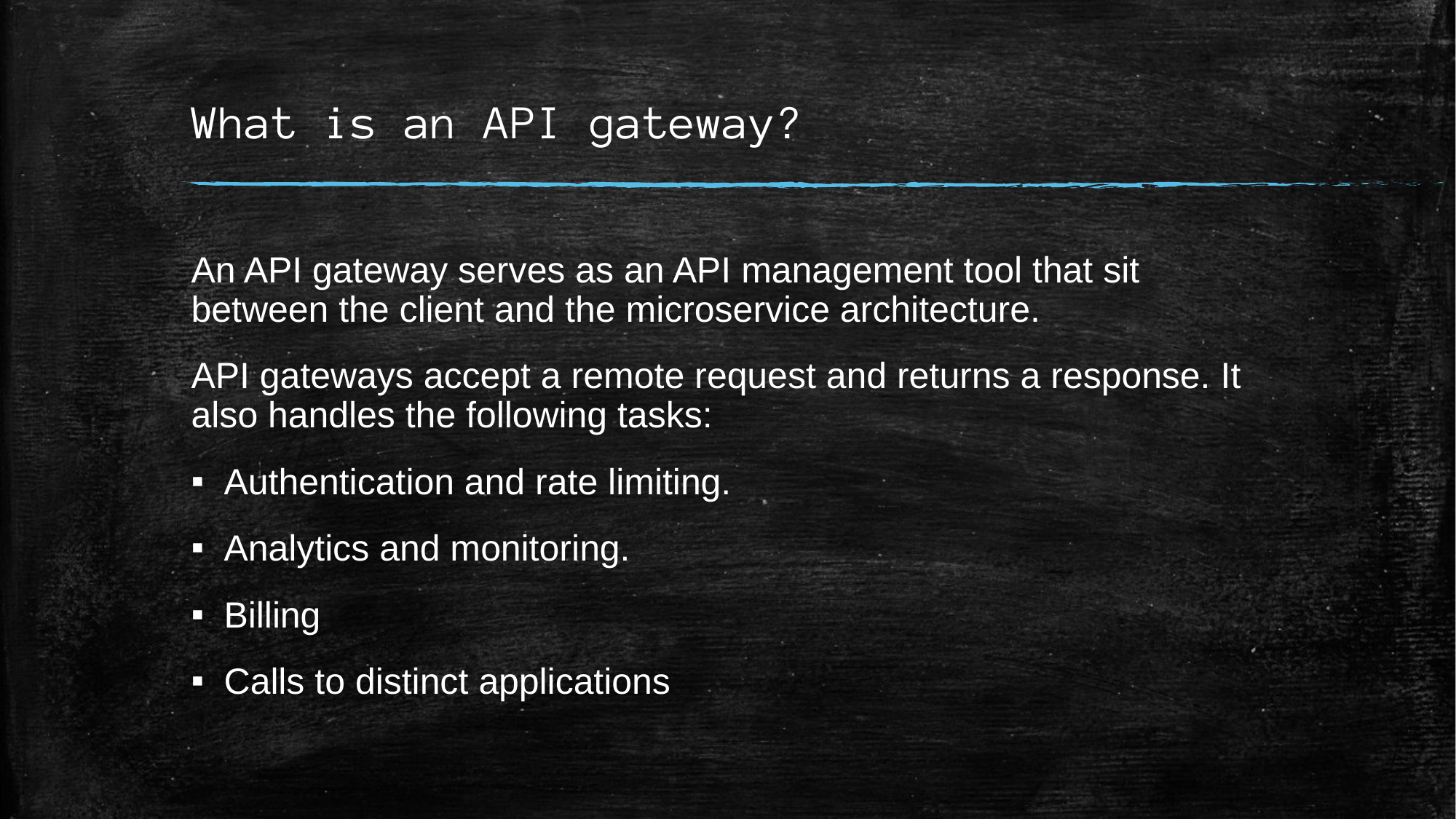

# What is an API gateway?
An API gateway serves as an API management tool that sit between the client and the microservice architecture.
API gateways accept a remote request and returns a response. It also handles the following tasks:
Authentication and rate limiting.
Analytics and monitoring.
Billing
Calls to distinct applications